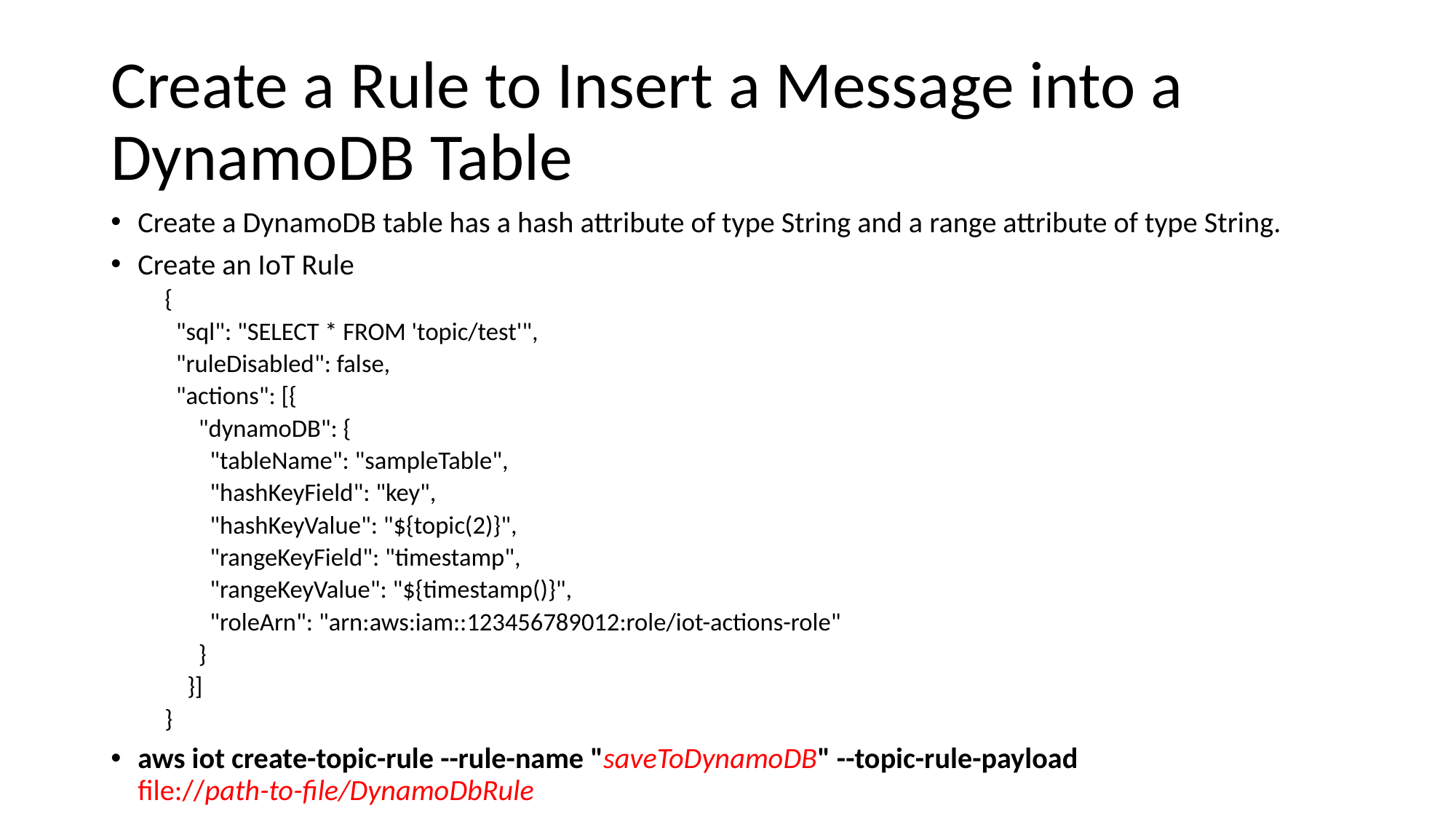

# Create a Rule to Insert a Message into a DynamoDB Table
Create a DynamoDB table has a hash attribute of type String and a range attribute of type String.
Create an IoT Rule
{
  "sql": "SELECT * FROM 'topic/test'",
  "ruleDisabled": false,
  "actions": [{
      "dynamoDB": {
        "tableName": "sampleTable",
        "hashKeyField": "key",
        "hashKeyValue": "${topic(2)}",
        "rangeKeyField": "timestamp",
        "rangeKeyValue": "${timestamp()}",
        "roleArn": "arn:aws:iam::123456789012:role/iot-actions-role"
      }
    }]
}
aws iot create-topic-rule --rule-name "saveToDynamoDB" --topic-rule-payload file://path-to-file/DynamoDbRule